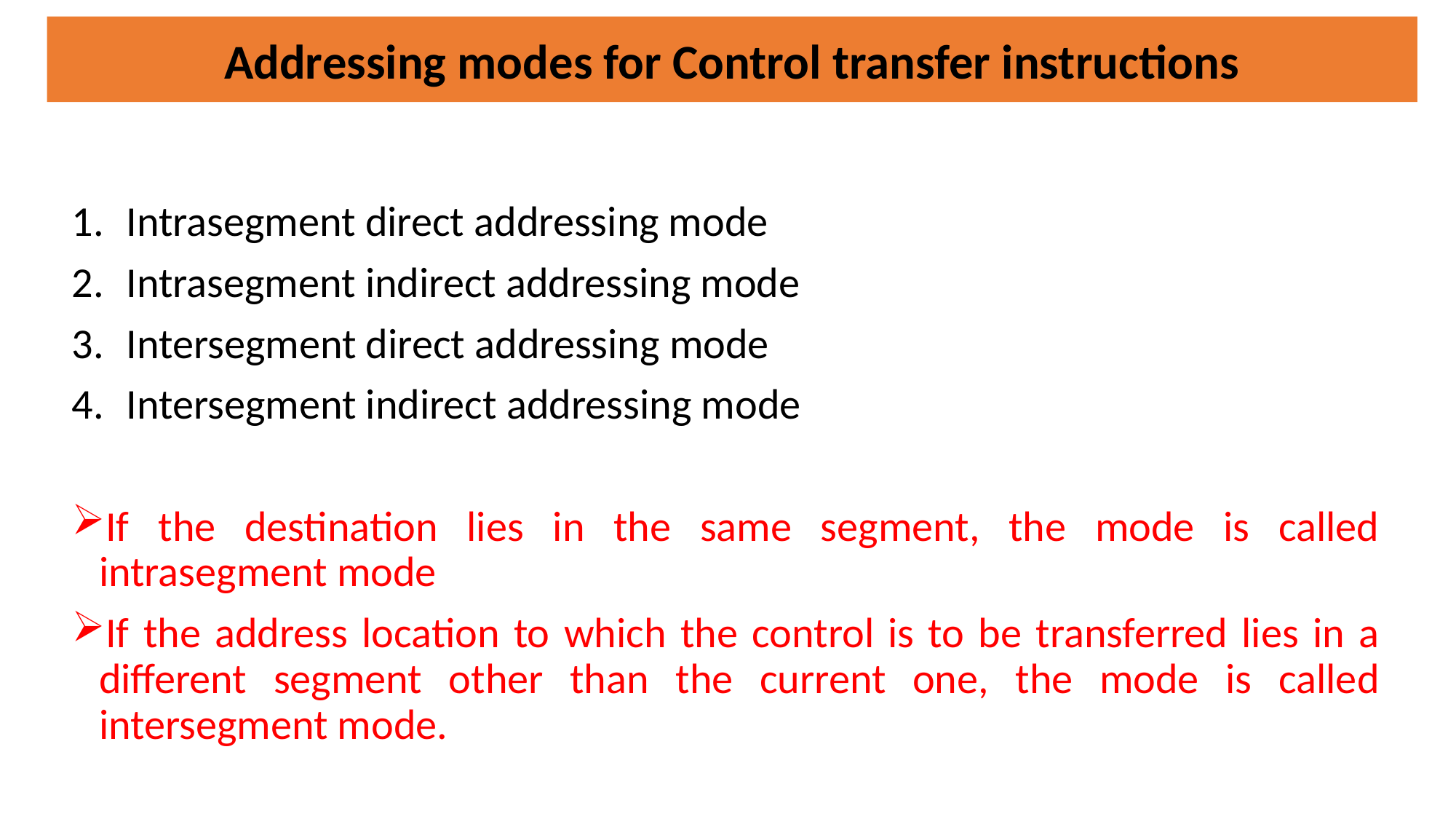

Addressing modes for Control transfer instructions

Intrasegment direct addressing mode
Intrasegment indirect addressing mode
Intersegment direct addressing mode
Intersegment indirect addressing mode

If the destination lies in the same segment, the mode is called intrasegment mode
If the address location to which the control is to be transferred lies in a different segment other than the current one, the mode is called intersegment mode.